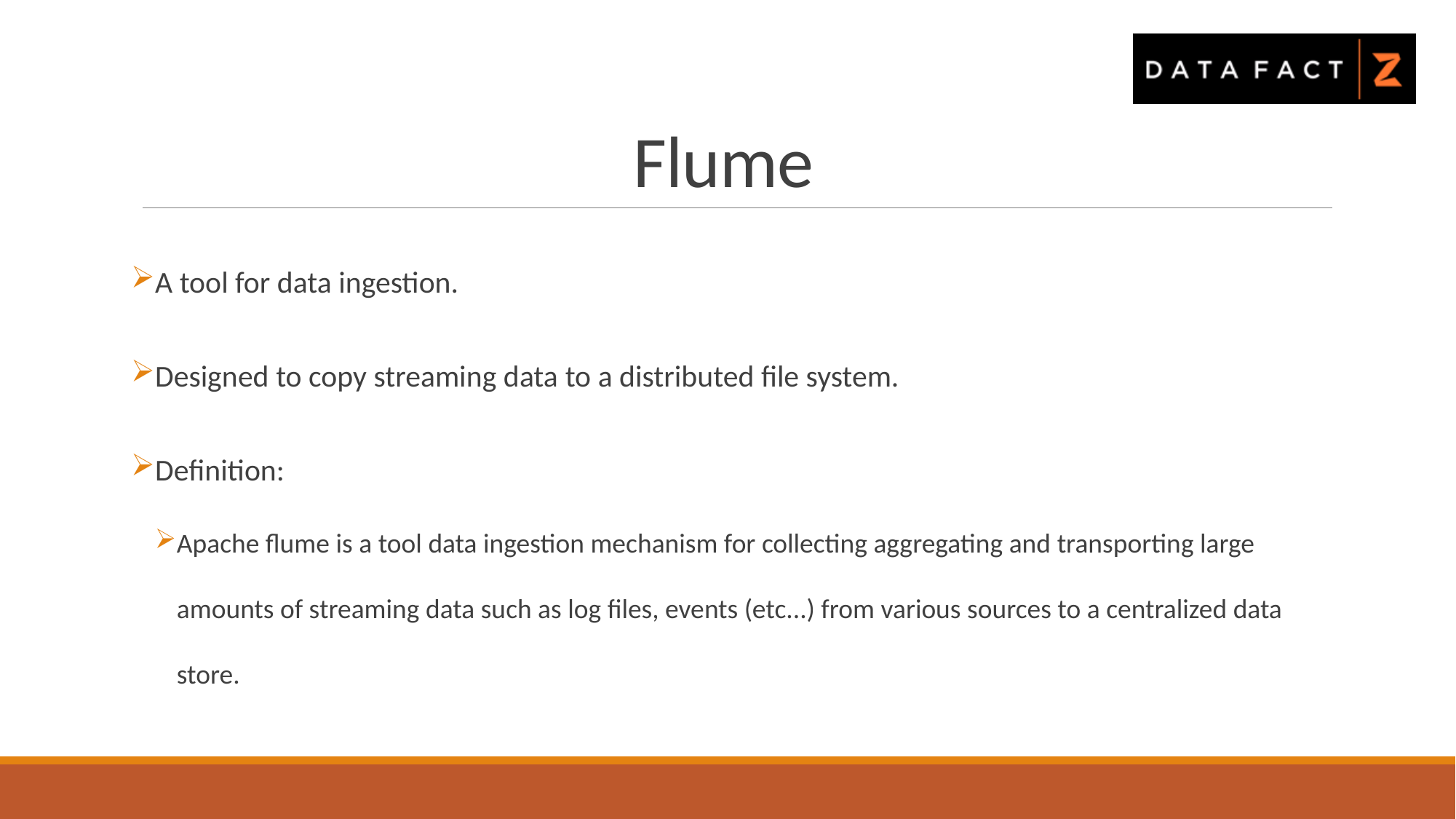

# Flume
A tool for data ingestion.
Designed to copy streaming data to a distributed file system.
Definition:
Apache flume is a tool data ingestion mechanism for collecting aggregating and transporting large amounts of streaming data such as log files, events (etc...) from various sources to a centralized data store.